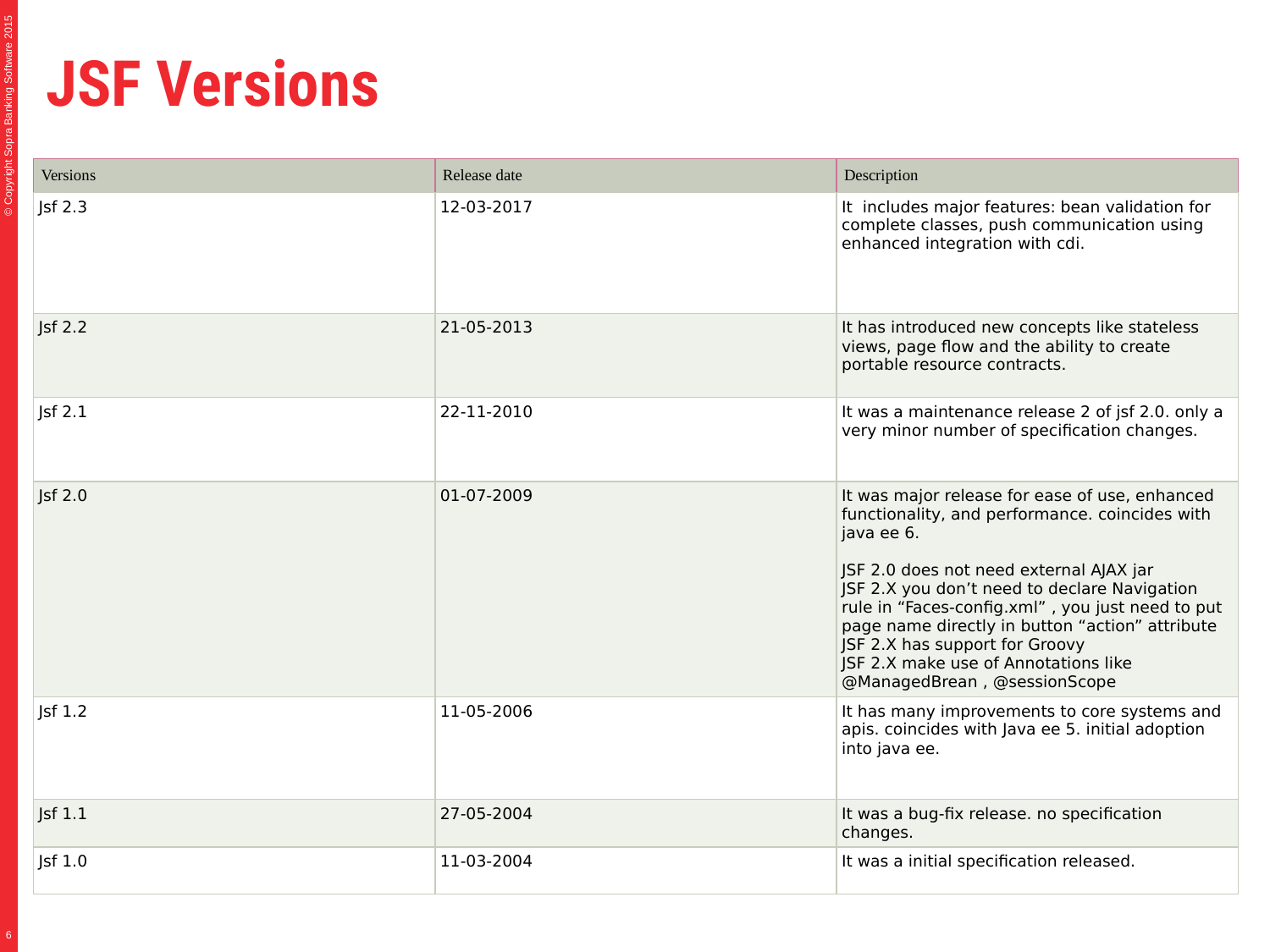

# JSF Versions
| Versions | Release date | Description |
| --- | --- | --- |
| Jsf 2.3 | 12-03-2017 | It includes major features: bean validation for complete classes, push communication using enhanced integration with cdi. |
| Jsf 2.2 | 21-05-2013 | It has introduced new concepts like stateless views, page flow and the ability to create portable resource contracts. |
| Jsf 2.1 | 22-11-2010 | It was a maintenance release 2 of jsf 2.0. only a very minor number of specification changes. |
| Jsf 2.0 | 01-07-2009 | It was major release for ease of use, enhanced functionality, and performance. coincides with java ee 6. JSF 2.0 does not need external AJAX jar JSF 2.X you don’t need to declare Navigation rule in “Faces-config.xml” , you just need to put page name directly in button “action” attribute JSF 2.X has support for Groovy JSF 2.X make use of Annotations like @ManagedBrean , @sessionScope |
| Jsf 1.2 | 11-05-2006 | It has many improvements to core systems and apis. coincides with Java ee 5. initial adoption into java ee. |
| Jsf 1.1 | 27-05-2004 | It was a bug-fix release. no specification changes. |
| Jsf 1.0 | 11-03-2004 | It was a initial specification released. |